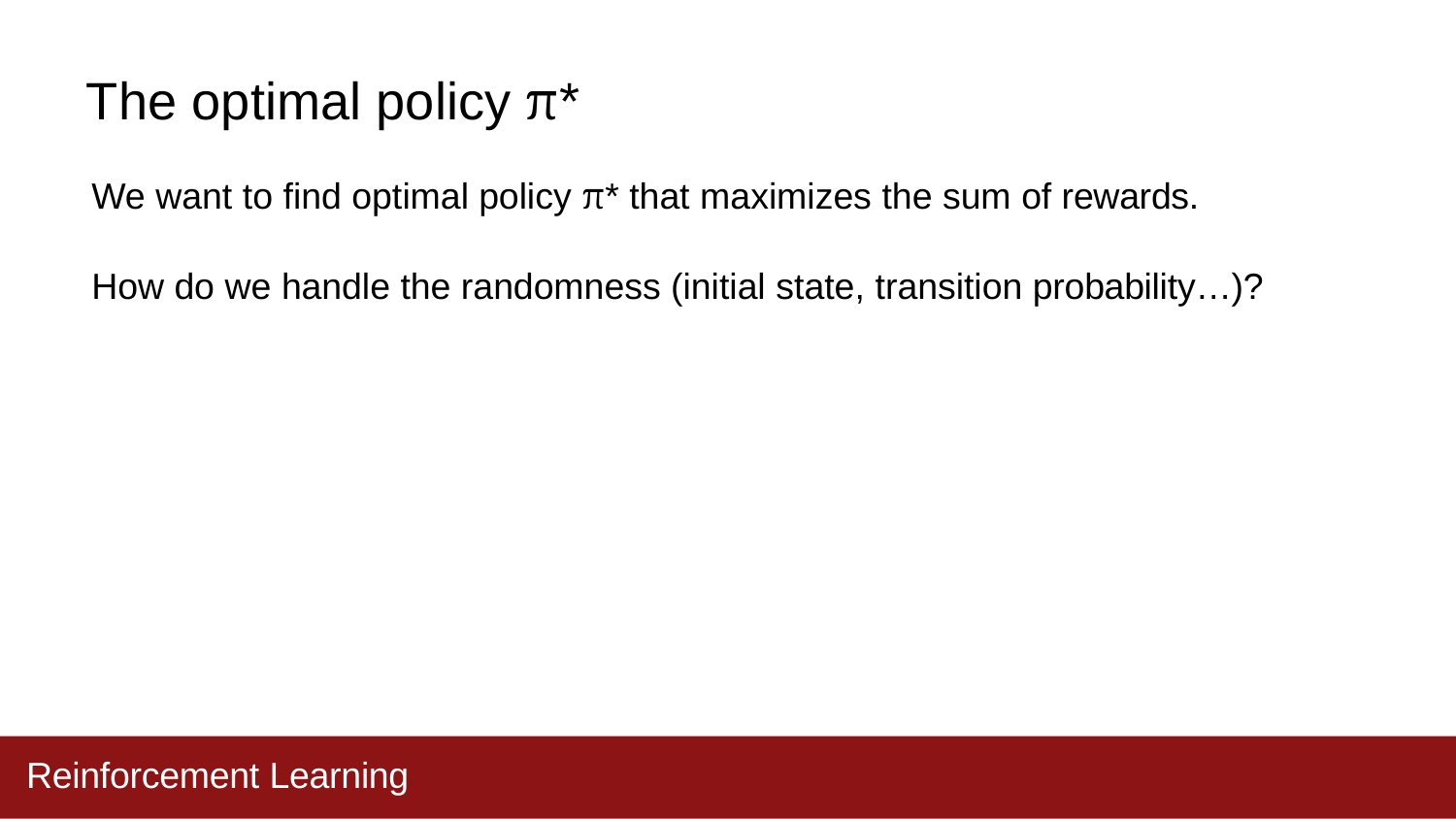

# The optimal policy π*
We want to find optimal policy π* that maximizes the sum of rewards.

How do we handle the randomness (initial state, transition probability…)?
Reinforcement Learning